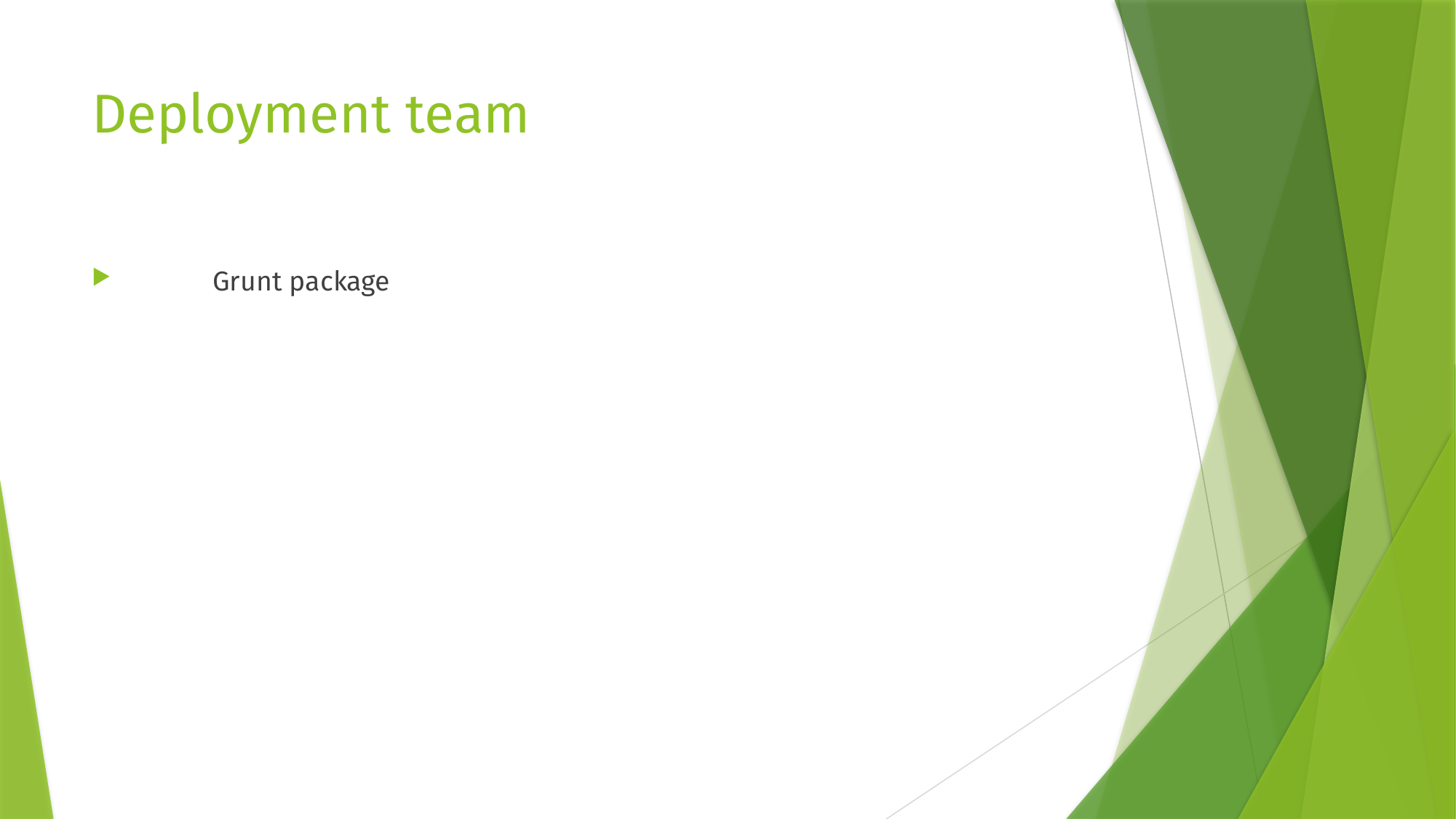

# Deployment team
           Grunt package